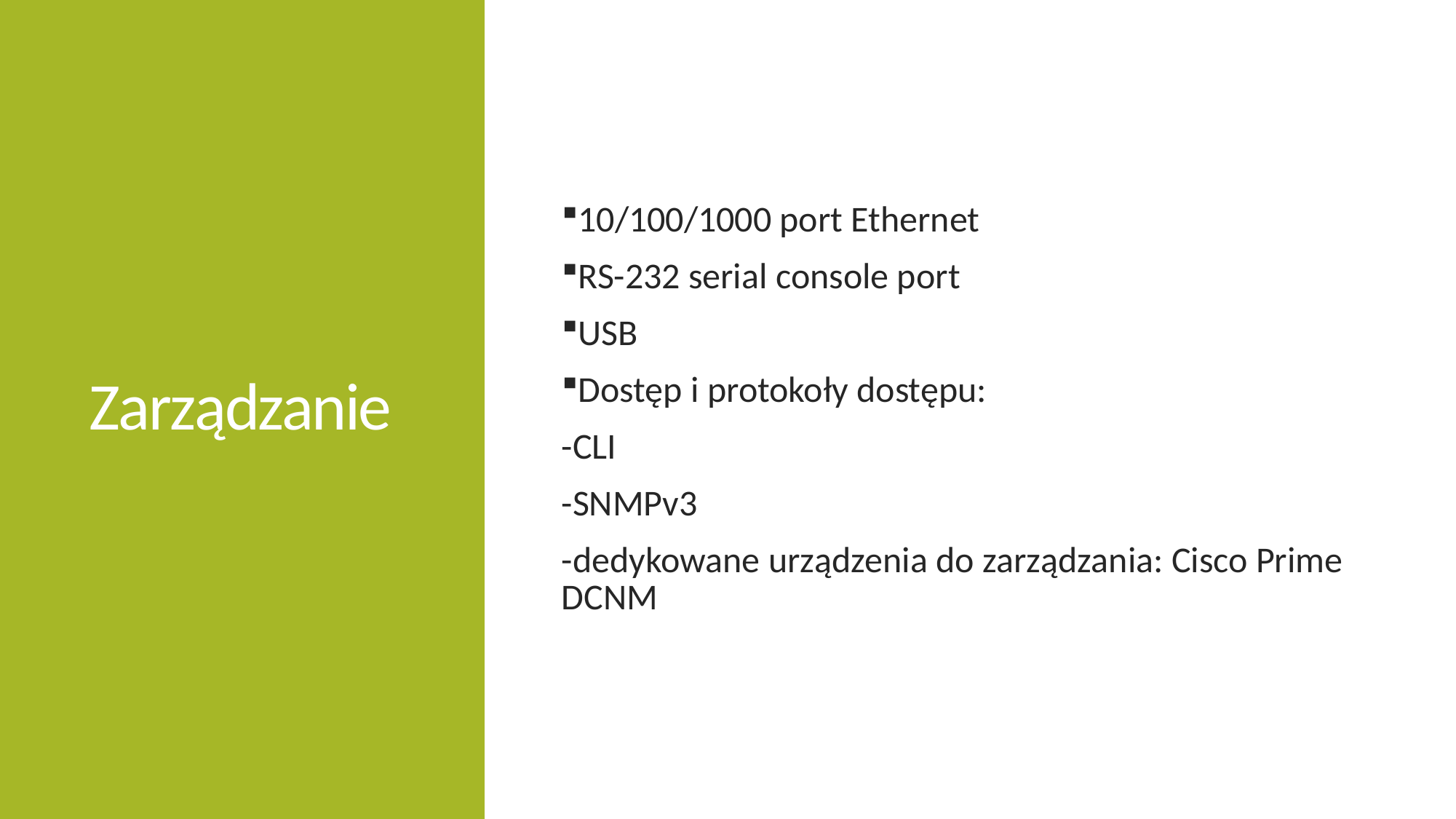

# Zarządzanie
10/100/1000 port Ethernet
RS-232 serial console port
USB
Dostęp i protokoły dostępu:
-CLI
-SNMPv3
-dedykowane urządzenia do zarządzania: Cisco Prime DCNM